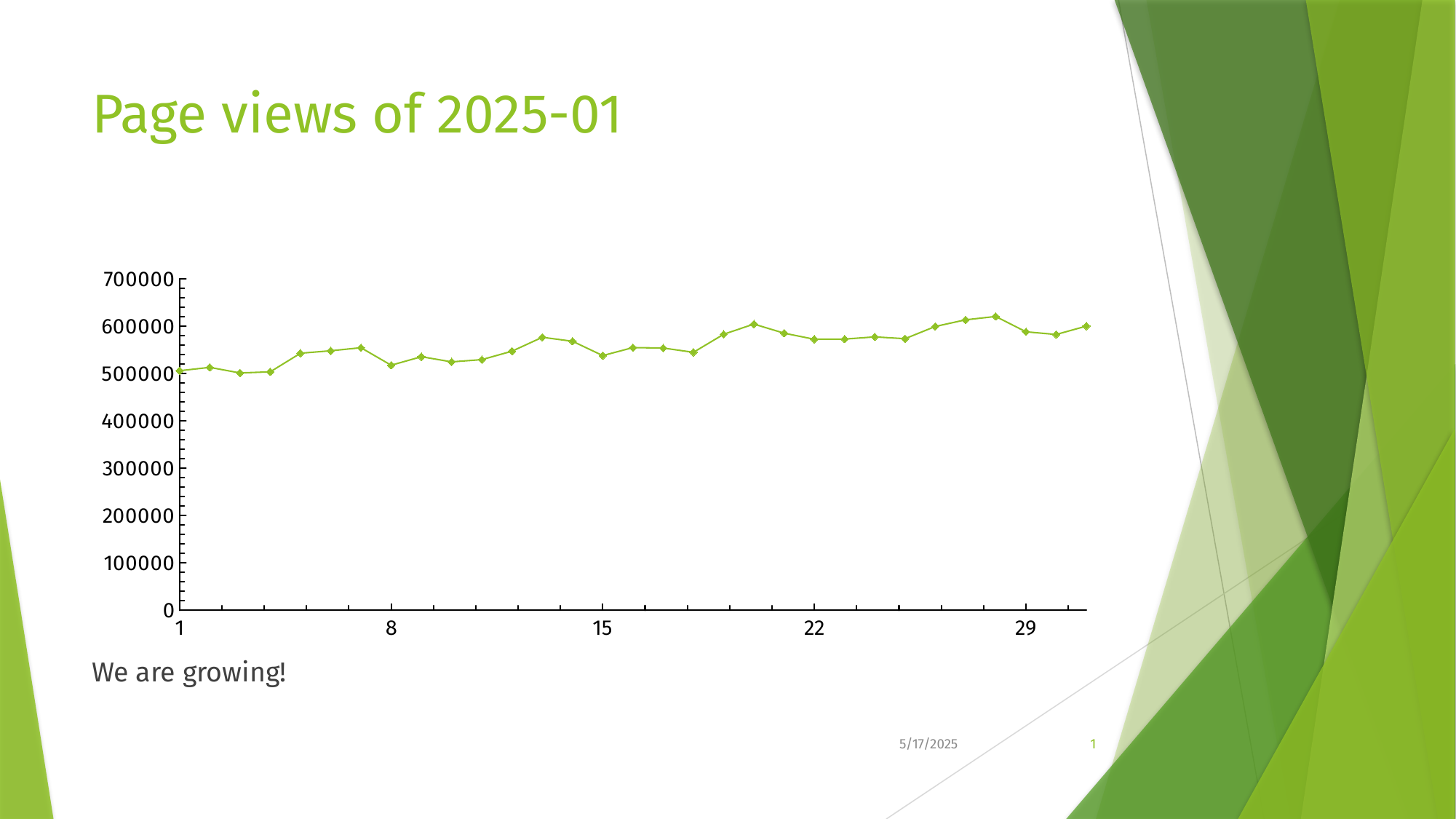

# Page views of 2025-01

### Chart

| Category | count |
|---|---|
We are growing!

5/17/2025
1